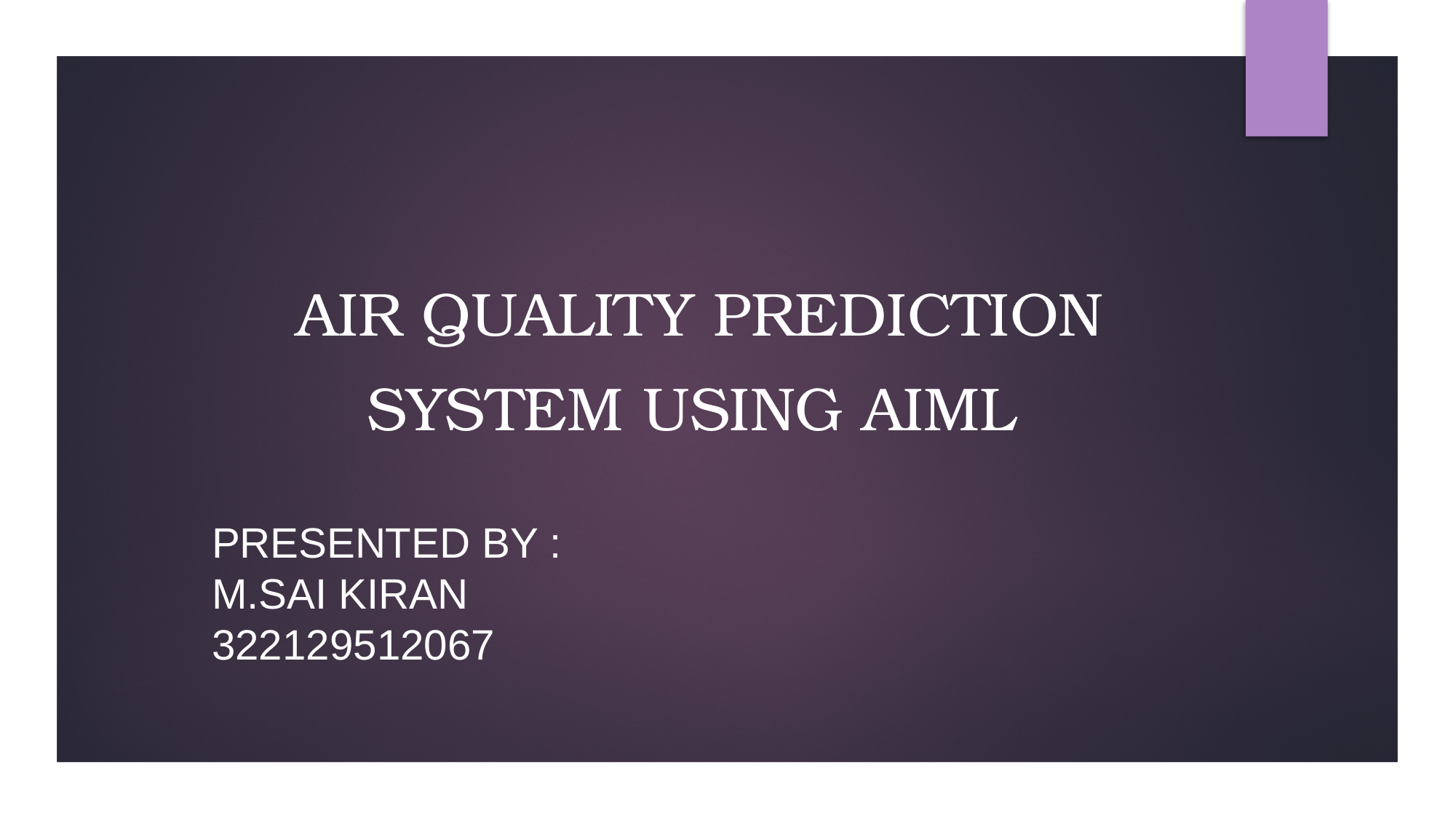

AIR QUALITY PREDICTION
# SYSTEM USING AIML PRESENTED BY : M.SAI KIRAN 322129512067